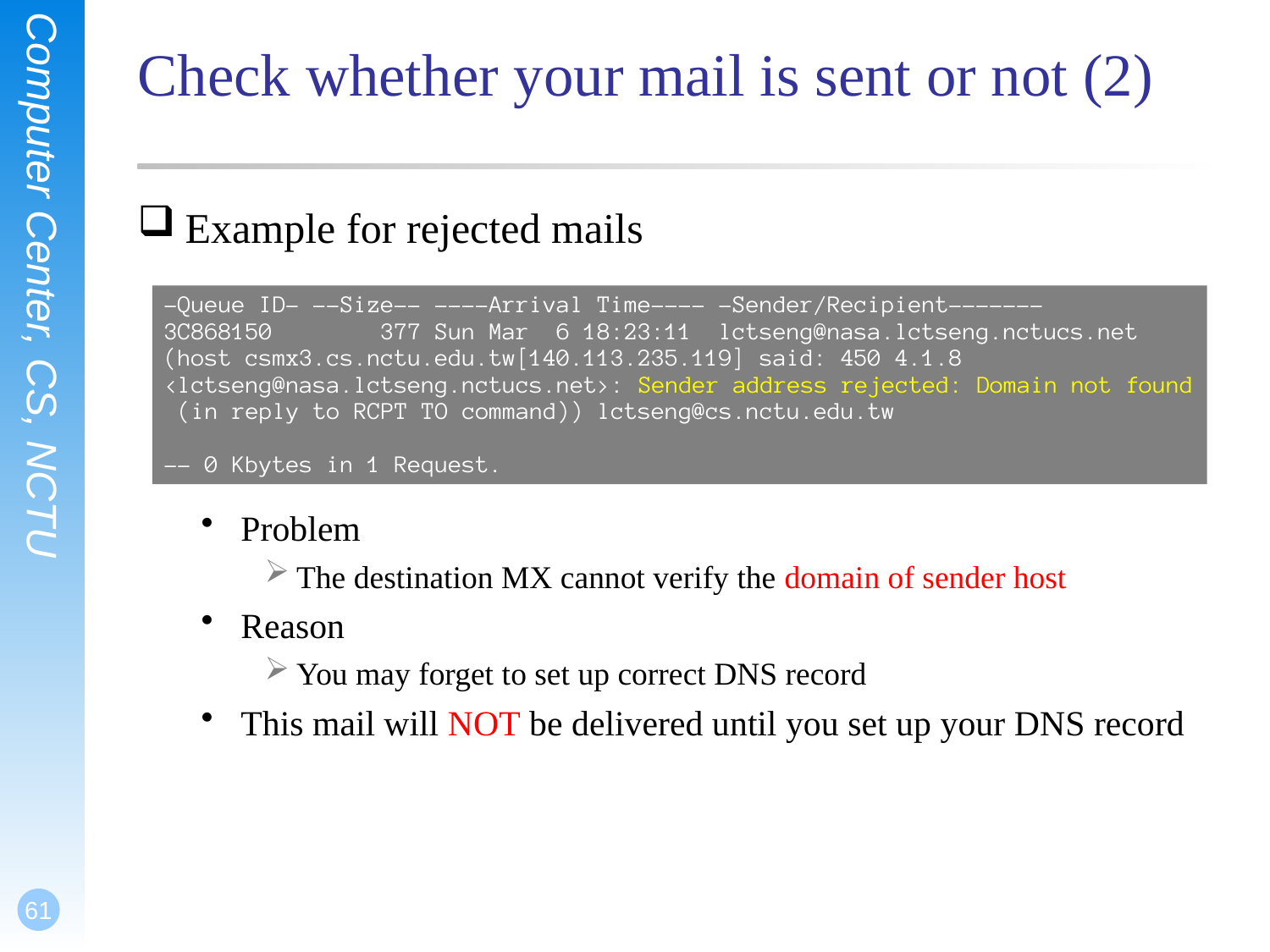

# Check whether your mail is sent or not (2)
Example for rejected mails

Problem
The destination MX cannot verify the domain of sender host
Reason
You may forget to set up correct DNS record
This mail will NOT be delivered until you set up your DNS record
-Queue ID- --Size-- ----Arrival Time---- -Sender/Recipient-------
3C868150        377 Sun Mar  6 18:23:11  lctseng@nasa.lctseng.nctucs.net
(host csmx3.cs.nctu.edu.tw[140.113.235.119] said: 450 4.1.8
<lctseng@nasa.lctseng.nctucs.net>: Sender address rejected: Domain not found
 (in reply to RCPT TO command)) lctseng@cs.nctu.edu.tw

-- 0 Kbytes in 1 Request.